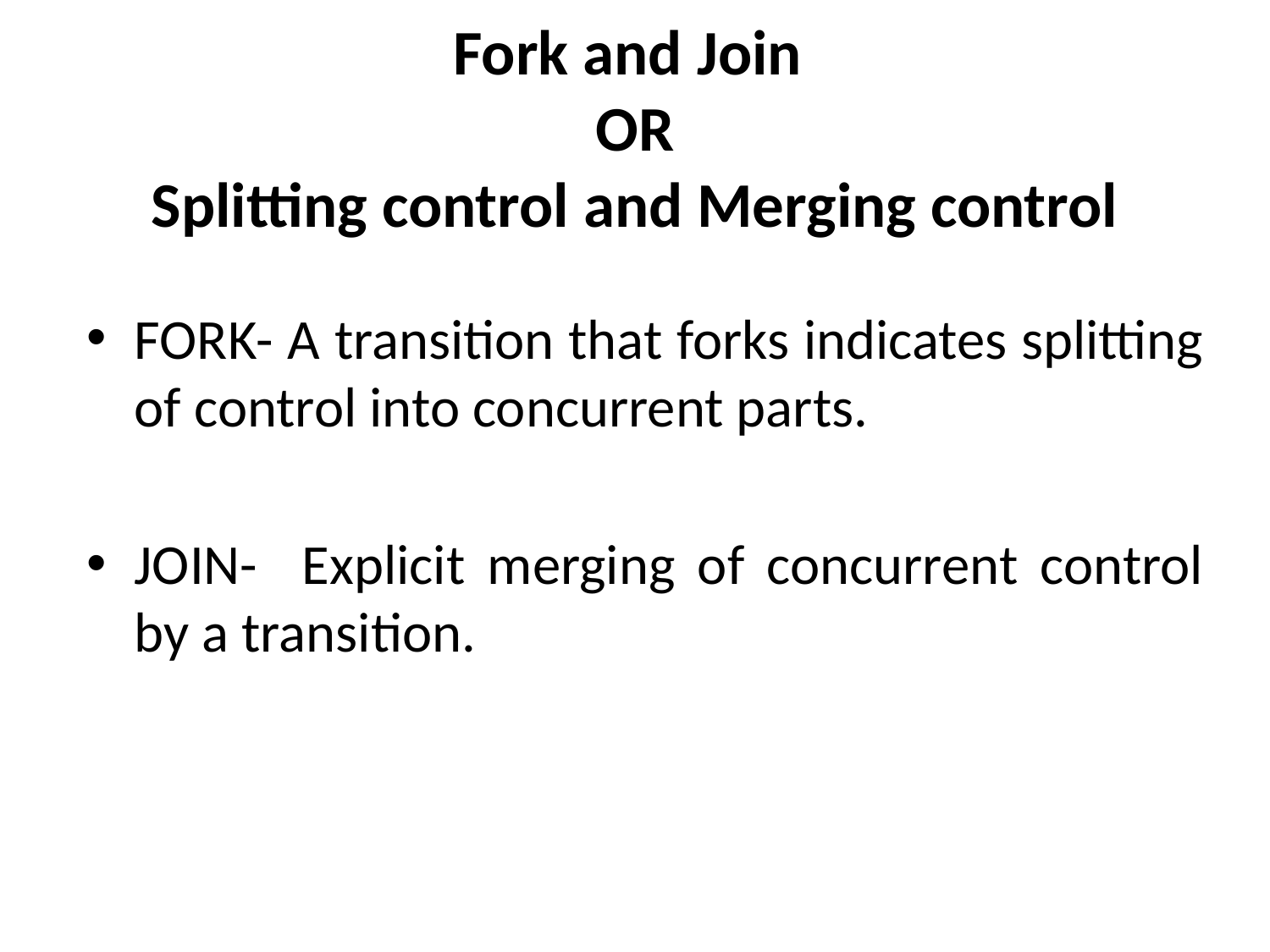

# Fork and Join OR Splitting control and Merging control
FORK- A transition that forks indicates splitting of control into concurrent parts.

JOIN-  Explicit merging of concurrent control by a transition.